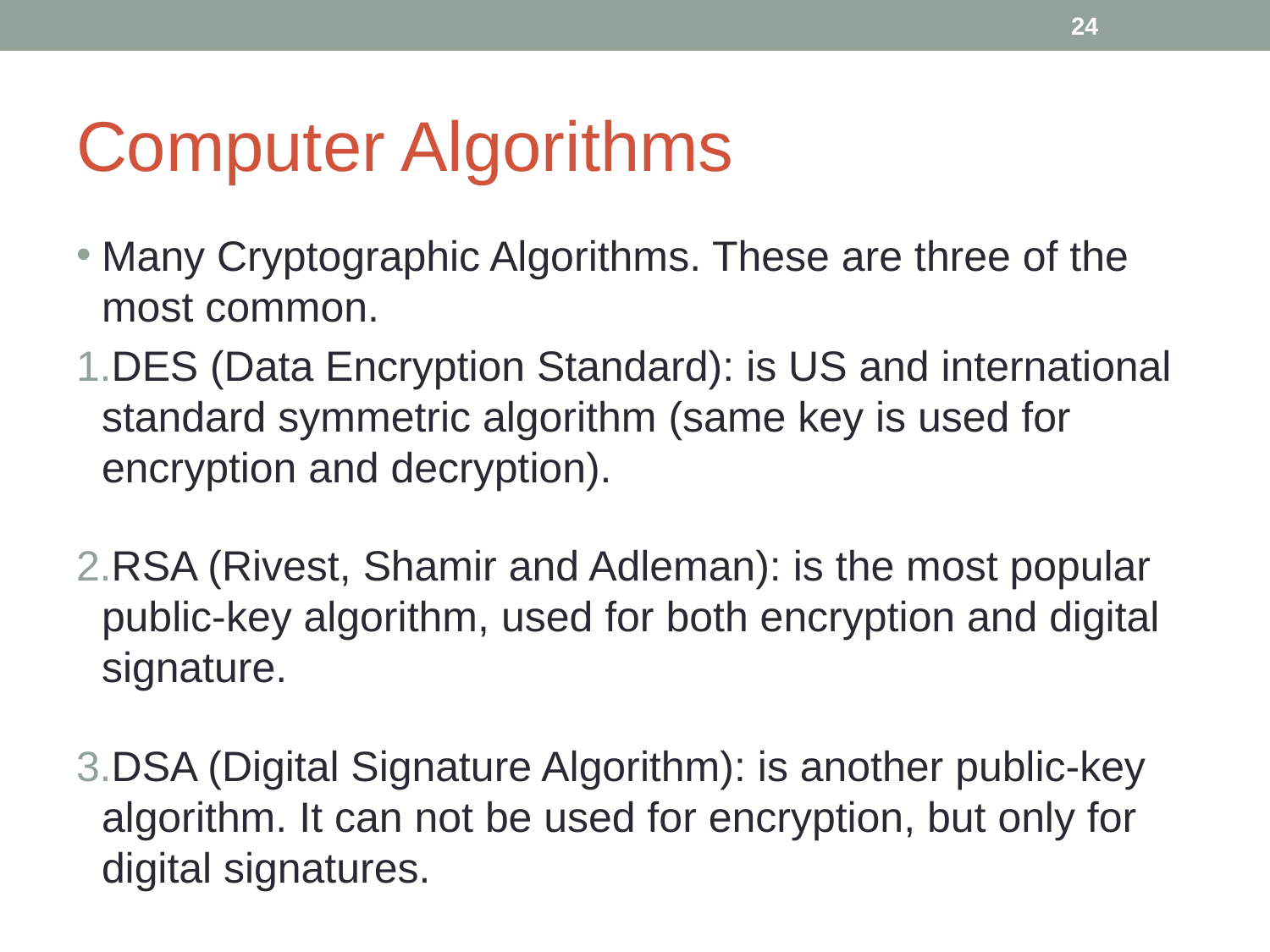

24
# Computer Algorithms
Many Cryptographic Algorithms. These are three of the most common.
DES (Data Encryption Standard): is US and international standard symmetric algorithm (same key is used for encryption and decryption).

RSA (Rivest, Shamir and Adleman): is the most popular public-key algorithm, used for both encryption and digital signature.

DSA (Digital Signature Algorithm): is another public-key algorithm. It can not be used for encryption, but only for digital signatures.